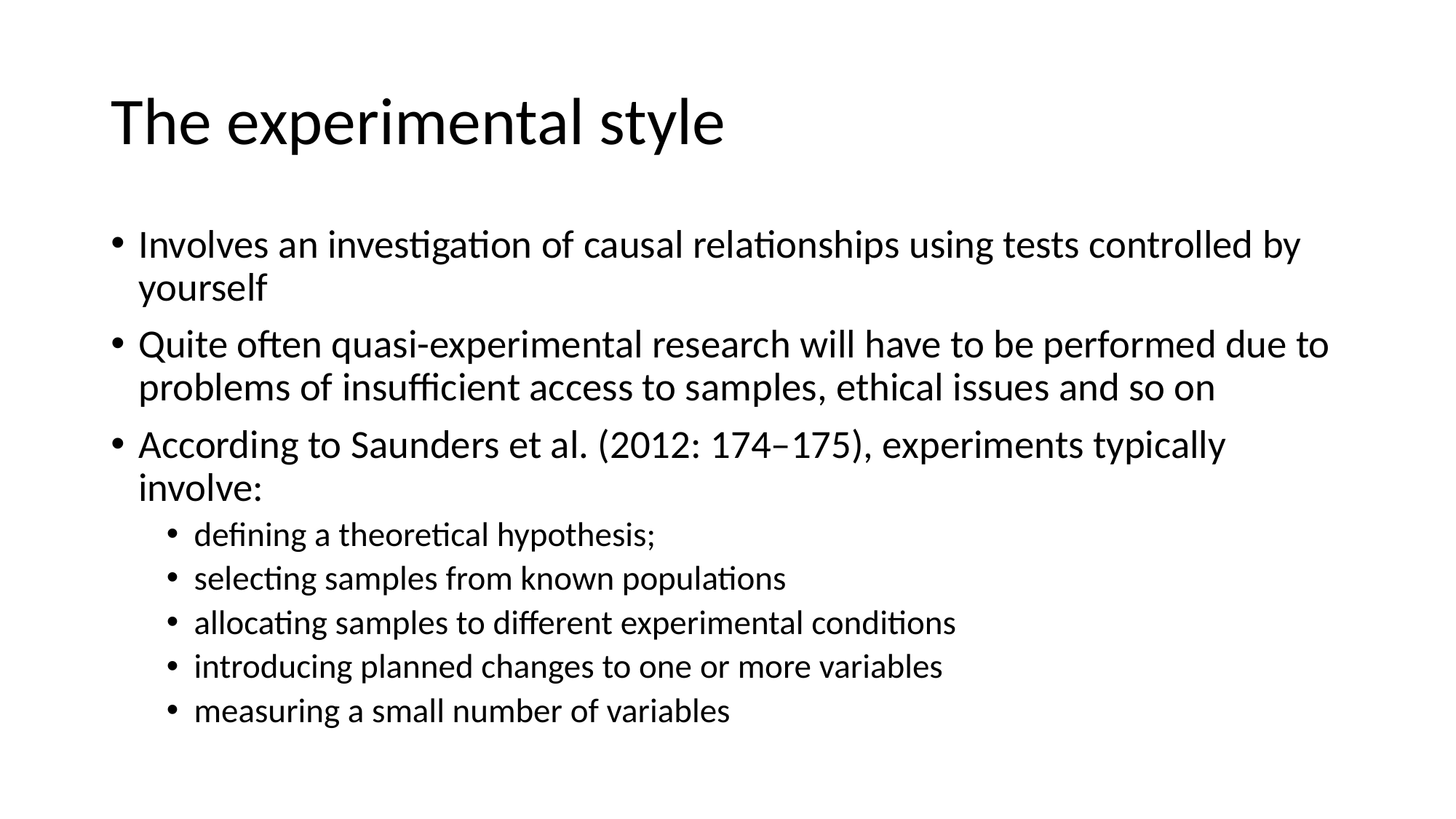

# The experimental style
Involves an investigation of causal relationships using tests controlled by yourself
Quite often quasi-experimental research will have to be performed due to problems of insufficient access to samples, ethical issues and so on
According to Saunders et al. (2012: 174–175), experiments typically involve:
defining a theoretical hypothesis;
selecting samples from known populations
allocating samples to different experimental conditions
introducing planned changes to one or more variables
measuring a small number of variables